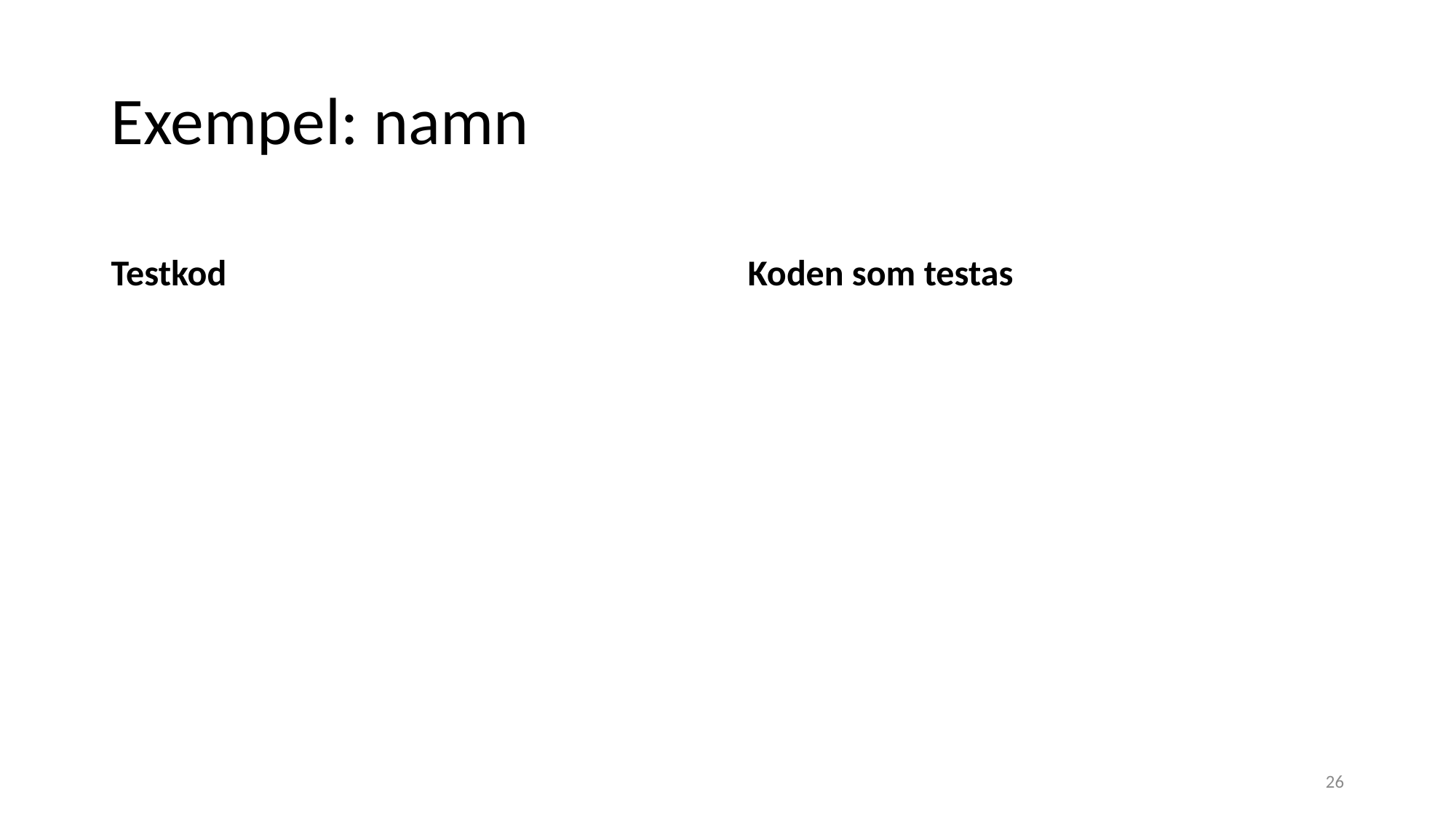

# Exempel: namn
Testkod
Koden som testas

26